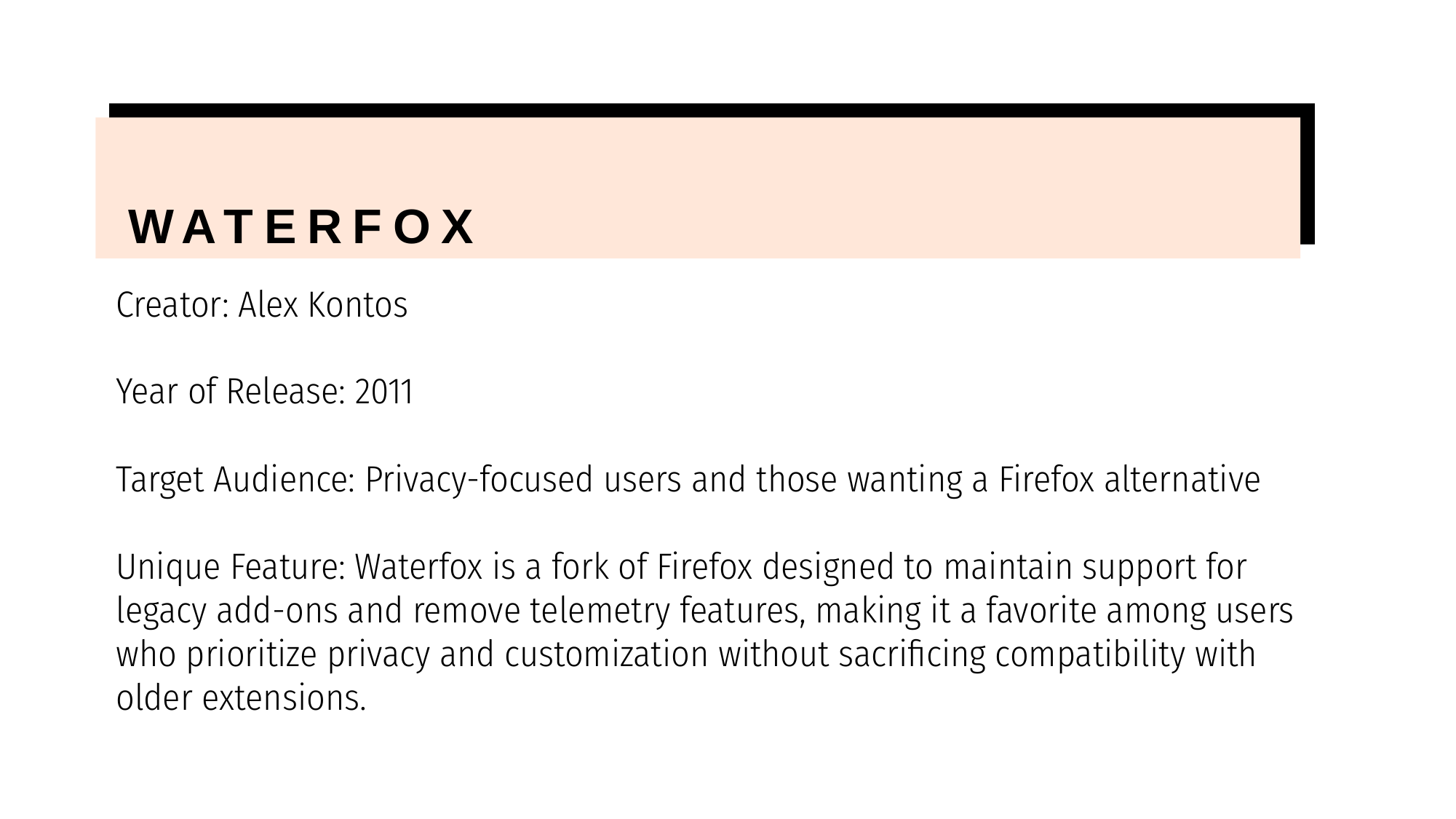

# Waterfox
Creator: Alex Kontos

Year of Release: 2011

Target Audience: Privacy-focused users and those wanting a Firefox alternative

Unique Feature: Waterfox is a fork of Firefox designed to maintain support for legacy add-ons and remove telemetry features, making it a favorite among users who prioritize privacy and customization without sacrificing compatibility with older extensions.